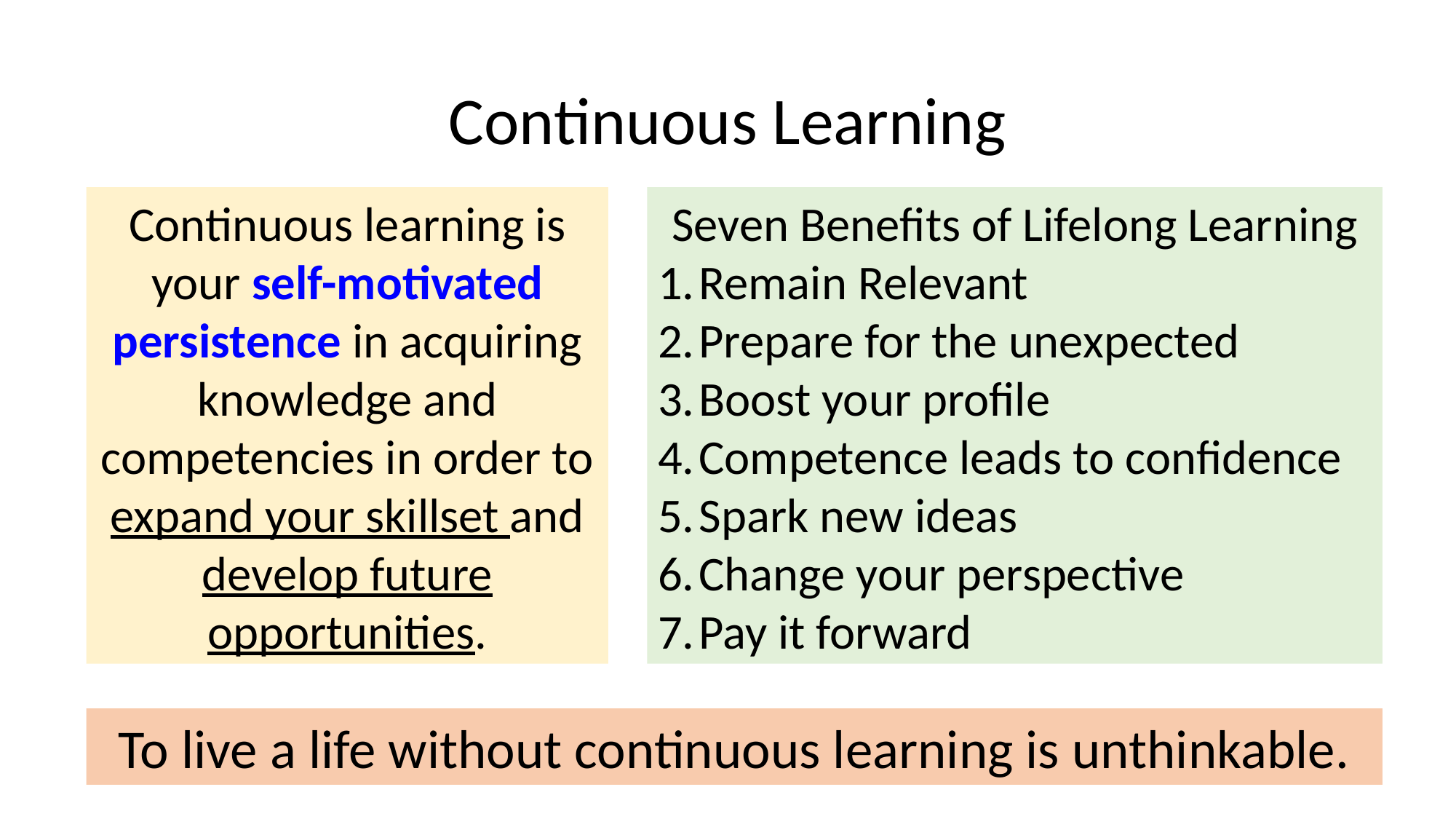

# Continuous Learning
Continuous learning is your self-motivated persistence in acquiring knowledge and competencies in order to expand your skillset and develop future opportunities.
Seven Benefits of Lifelong Learning
Remain Relevant
Prepare for the unexpected
Boost your profile
Competence leads to confidence
Spark new ideas
Change your perspective
Pay it forward
To live a life without continuous learning is unthinkable.